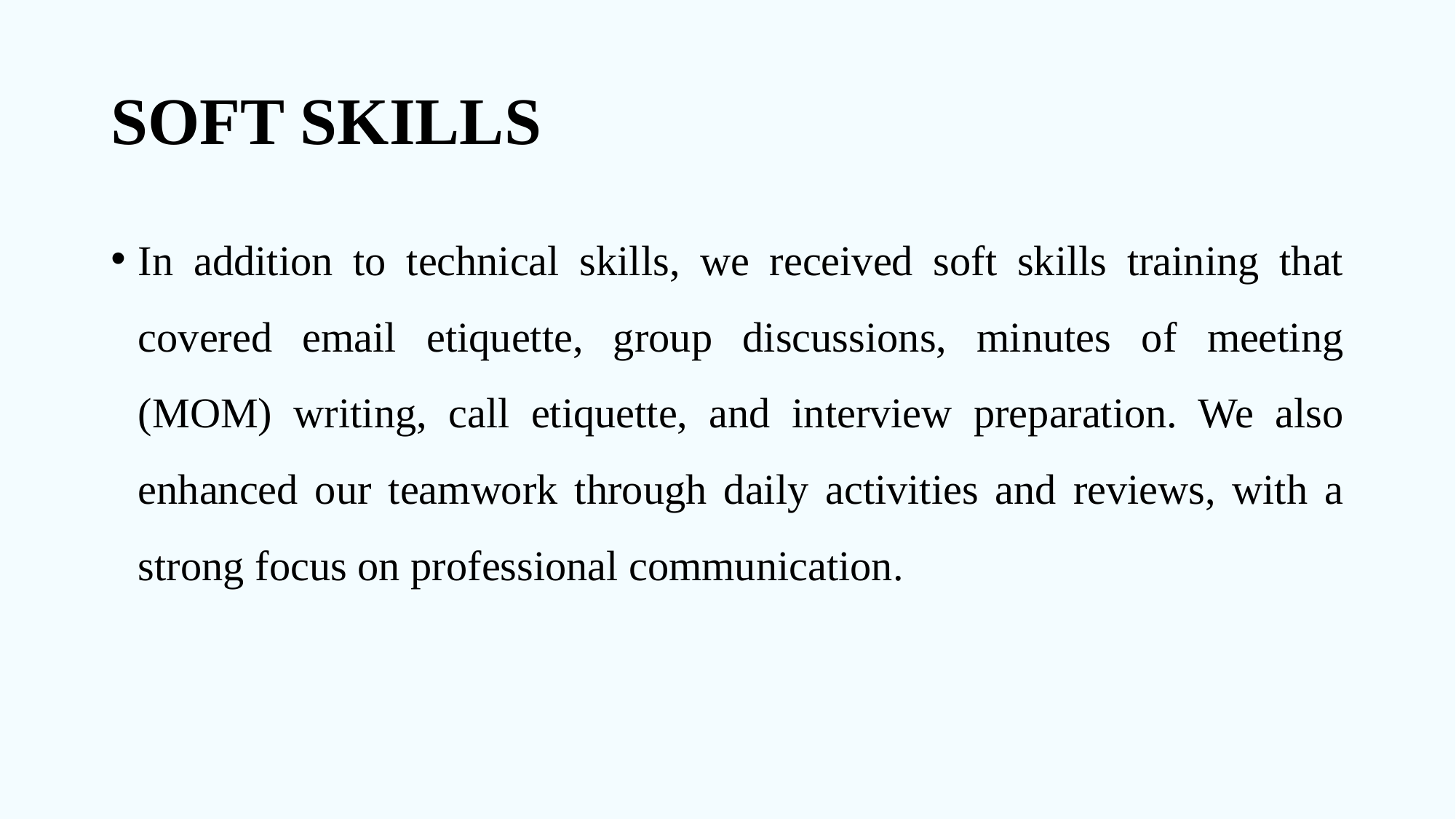

# SOFT SKILLS
In addition to technical skills, we received soft skills training that covered email etiquette, group discussions, minutes of meeting (MOM) writing, call etiquette, and interview preparation. We also enhanced our teamwork through daily activities and reviews, with a strong focus on professional communication.